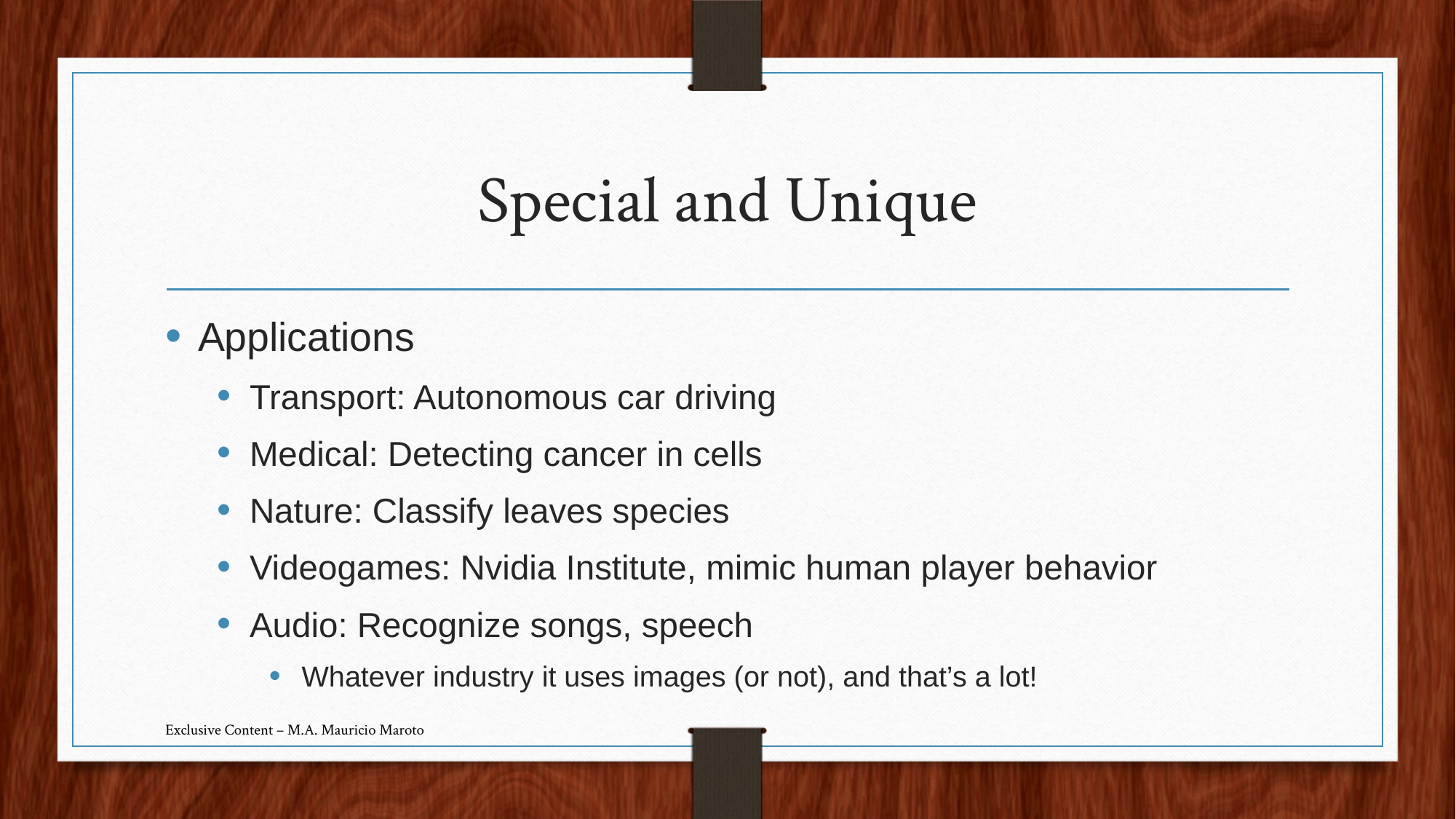

# Special and Unique
Applications
Transport: Autonomous car driving
Medical: Detecting cancer in cells
Nature: Classify leaves species
Videogames: Nvidia Institute, mimic human player behavior
Audio: Recognize songs, speech
Whatever industry it uses images (or not), and that’s a lot!
Exclusive Content – M.A. Mauricio Maroto